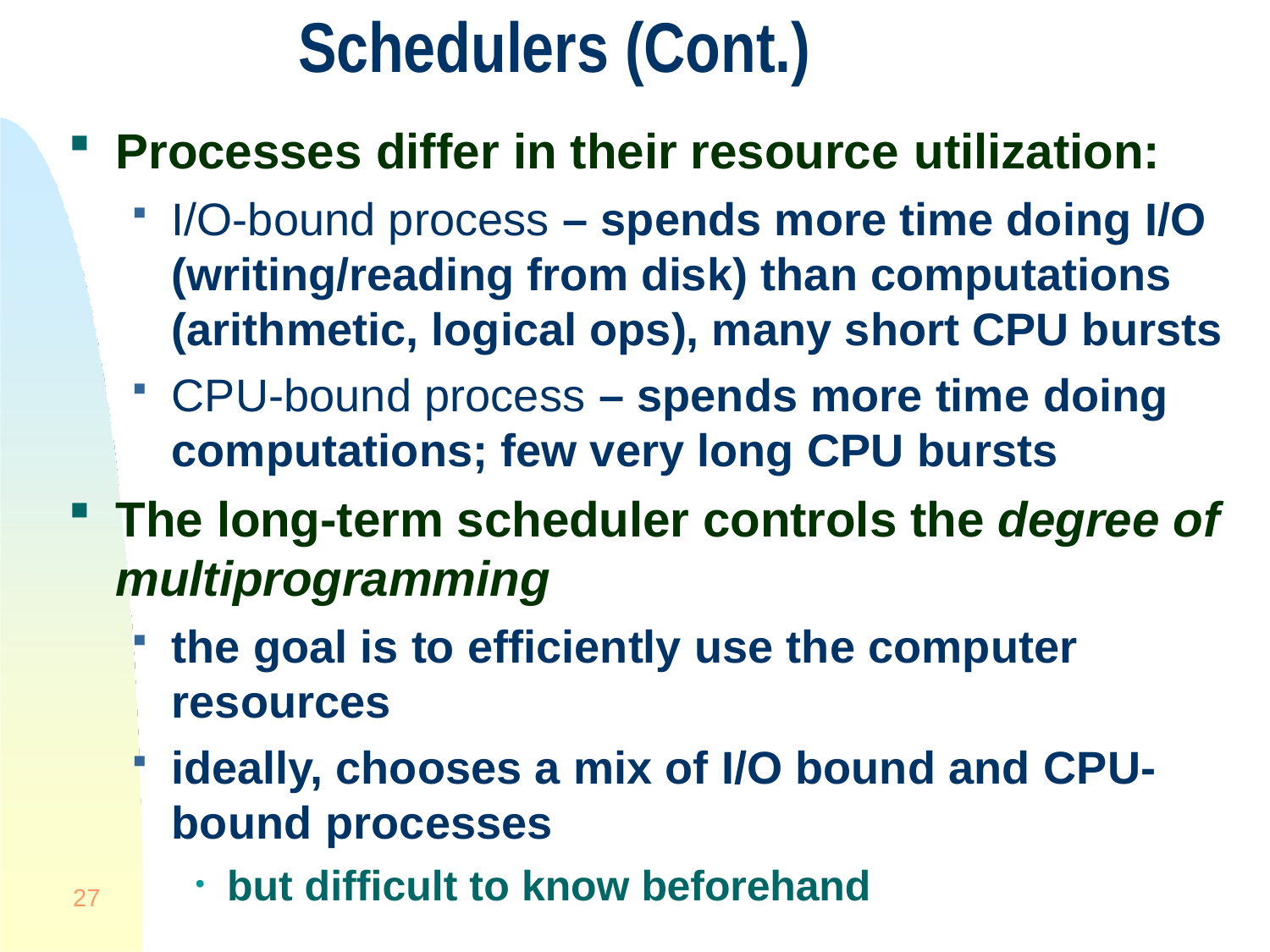

# Schedulers (Cont.)
Processes differ in their resource utilization:
I/O-bound process – spends more time doing I/O (writing/reading from disk) than computations (arithmetic, logical ops), many short CPU bursts
CPU-bound process – spends more time doing  computations; few very long CPU bursts
The long-term scheduler controls the degree of multiprogramming
the goal is to efficiently use the computer  resources
ideally, chooses a mix of I/O bound and CPU-  bound processes
but difficult to know beforehand
27